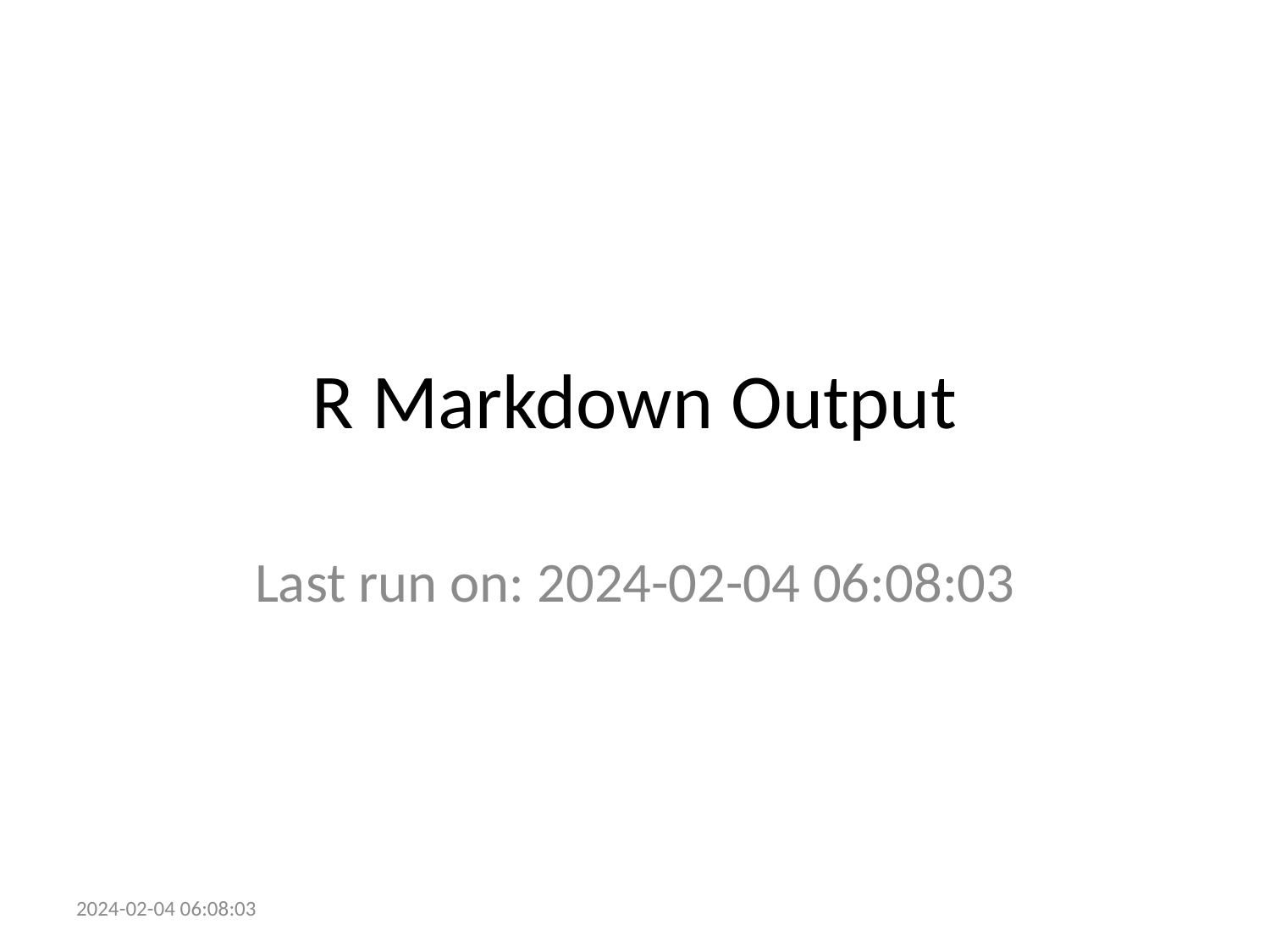

# R Markdown Output
Last run on: 2024-02-04 06:08:03
2024-02-04 06:08:03